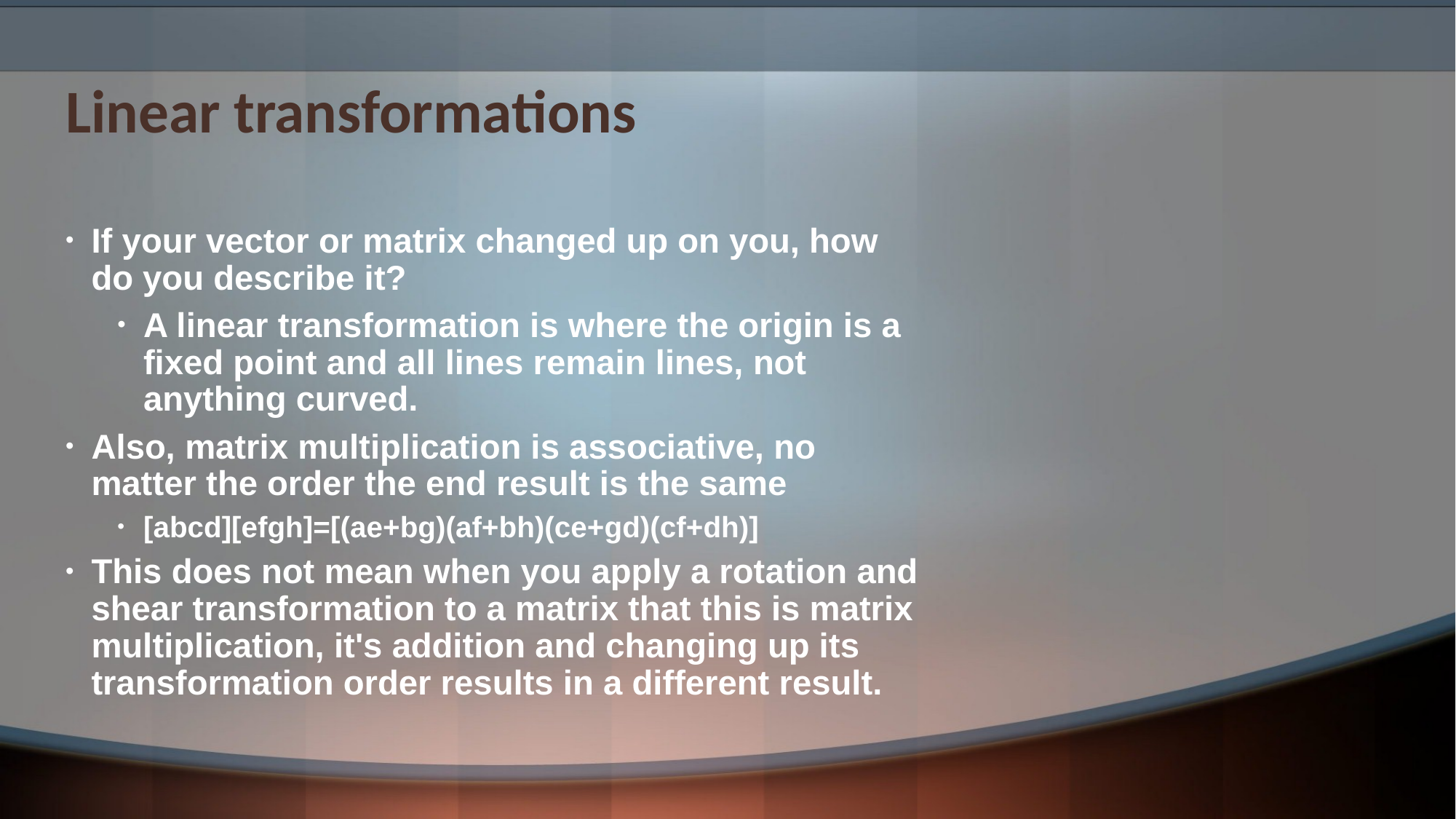

# Linear transformations
If your vector or matrix changed up on you, how do you describe it?
A linear transformation is where the origin is a fixed point and all lines remain lines, not anything curved.
Also, matrix multiplication is associative, no matter the order the end result is the same
[abcd][efgh]=[(ae+bg)(af+bh)(ce+gd)(cf+dh)]
This does not mean when you apply a rotation and shear transformation to a matrix that this is matrix multiplication, it's addition and changing up its transformation order results in a different result.